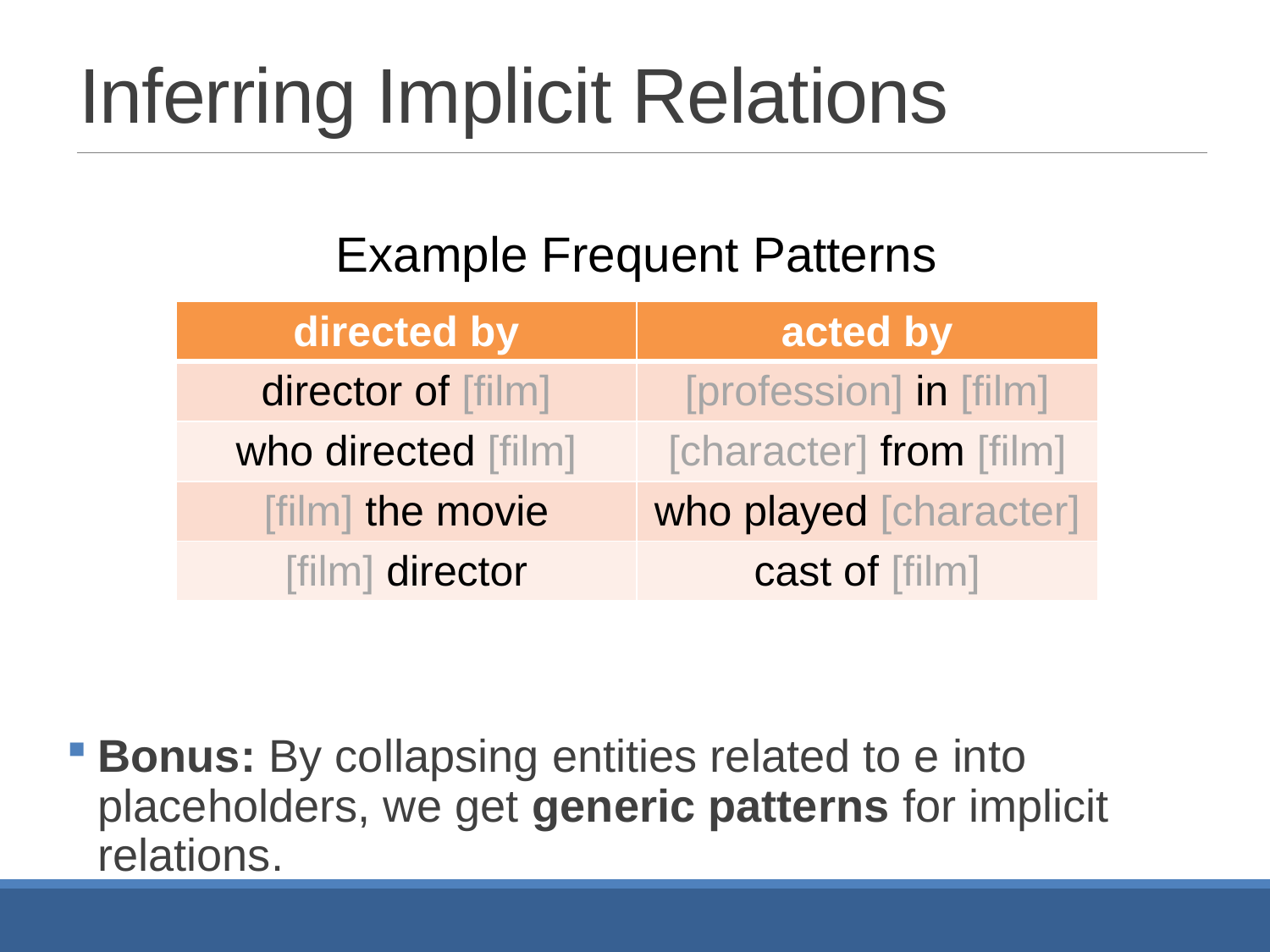

# Inferring Implicit Relations
Example Frequent Patterns
| directed by | acted by |
| --- | --- |
| director of [film] | [profession] in [film] |
| who directed [film] | [character] from [film] |
| [film] the movie | who played [character] |
| [film] director | cast of [film] |
Bonus: By collapsing entities related to e into placeholders, we get generic patterns for implicit relations.